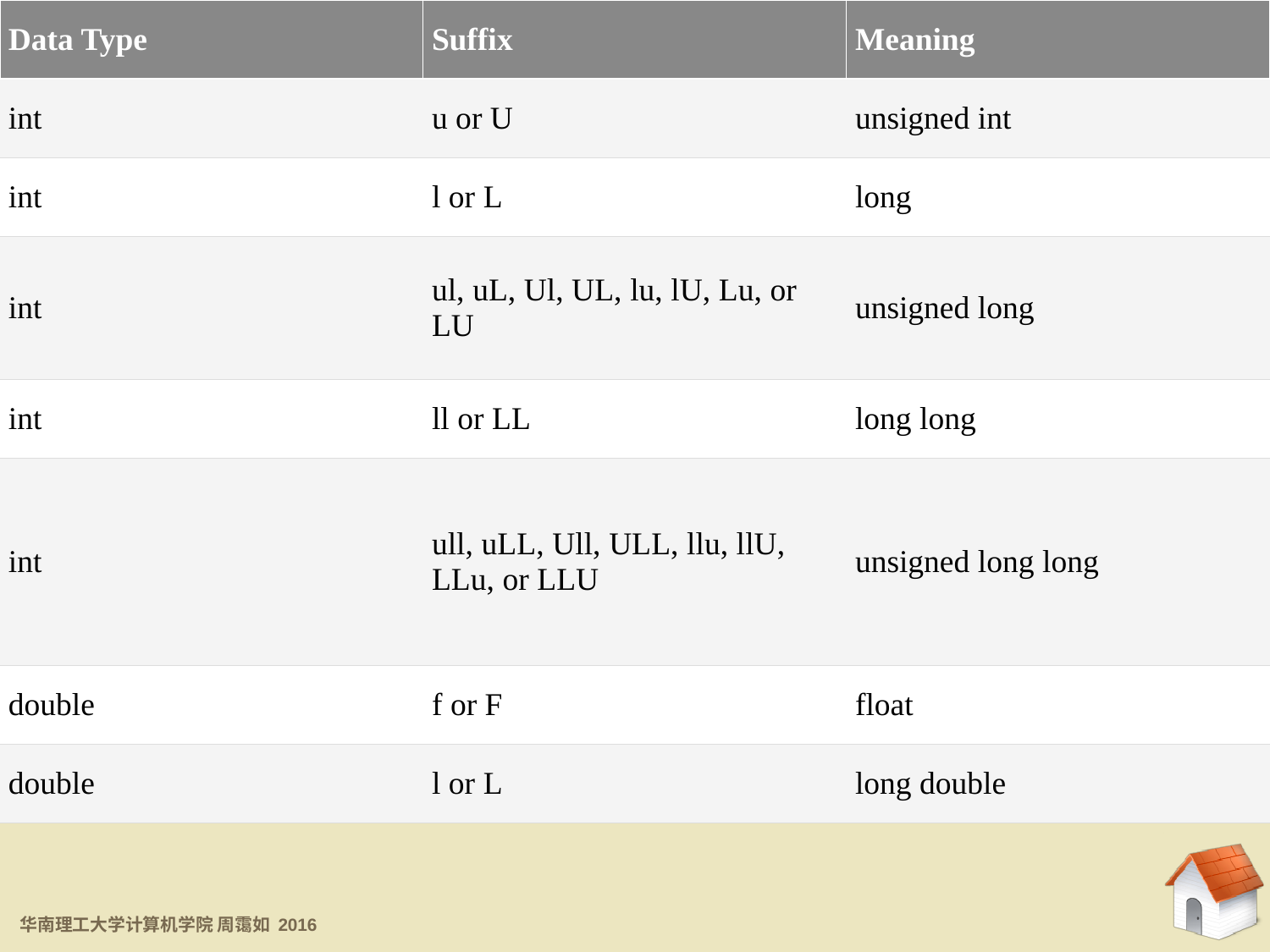

| Data Type | Suffix | Meaning |
| --- | --- | --- |
| int | u or U | unsigned int |
| int | l or L | long |
| int | ul, uL, Ul, UL, lu, lU, Lu, or LU | unsigned long |
| int | ll or LL | long long |
| int | ull, uLL, Ull, ULL, llu, llU, LLu, or LLU | unsigned long long |
| double | f or F | float |
| double | l or L | long double |